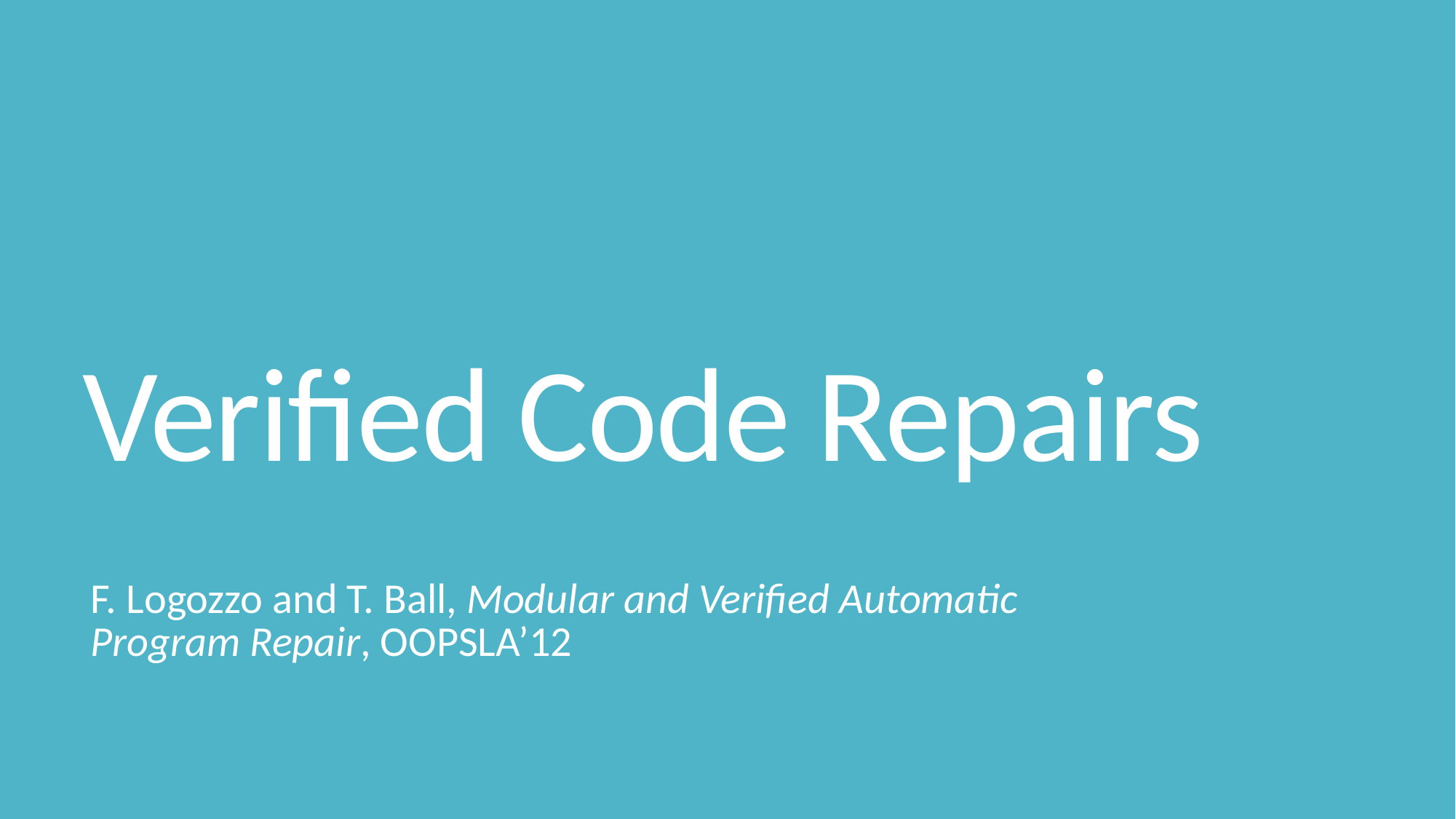

# Verified Code Repairs

F. Logozzo and T. Ball, Modular and Verified Automatic Program Repair, OOPSLA’12